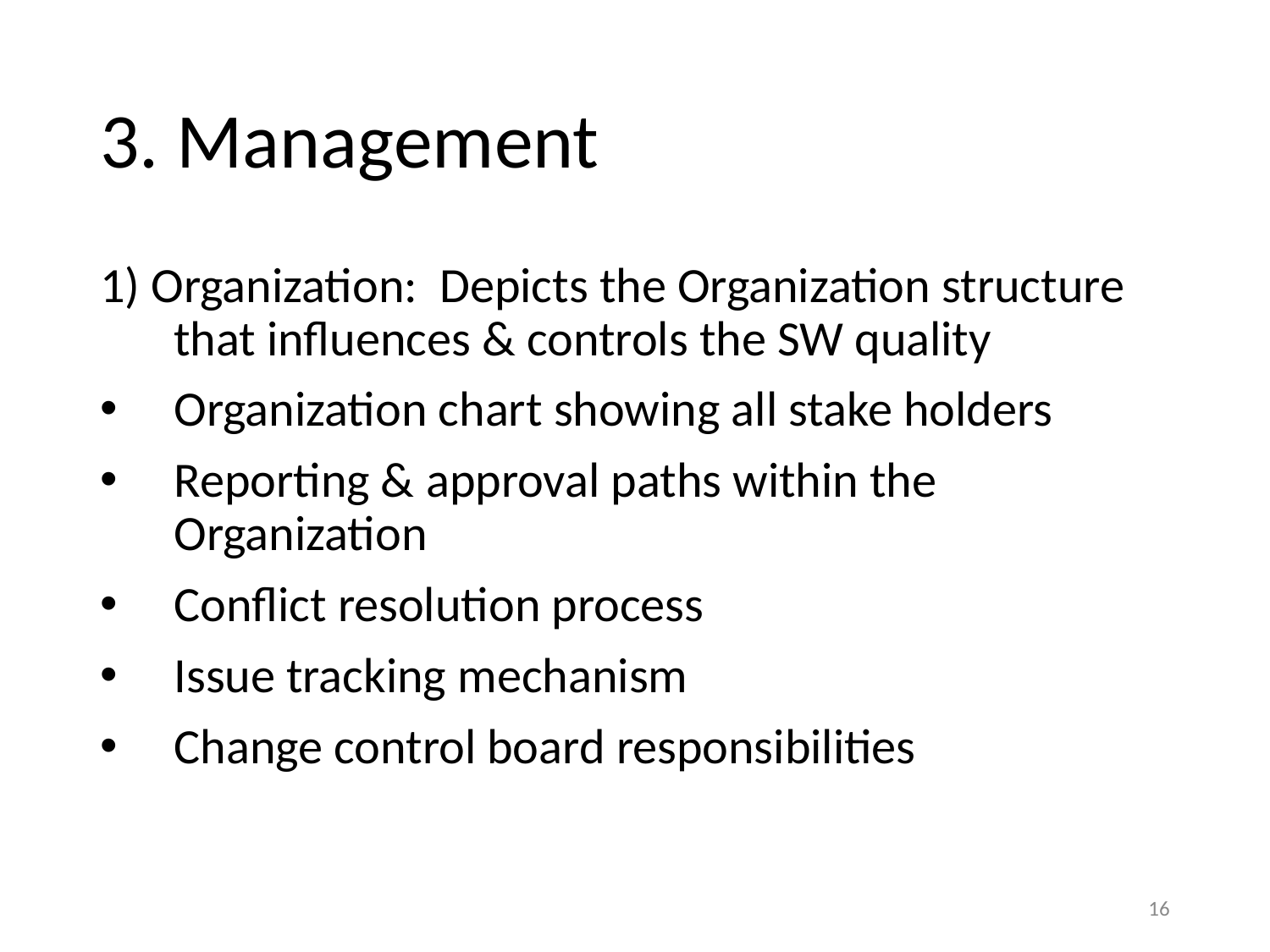

# 3. Management
1) Organization:  Depicts the Organization structure that influences & controls the SW quality
Organization chart showing all stake holders
Reporting & approval paths within the Organization
Conflict resolution process
Issue tracking mechanism
Change control board responsibilities
16